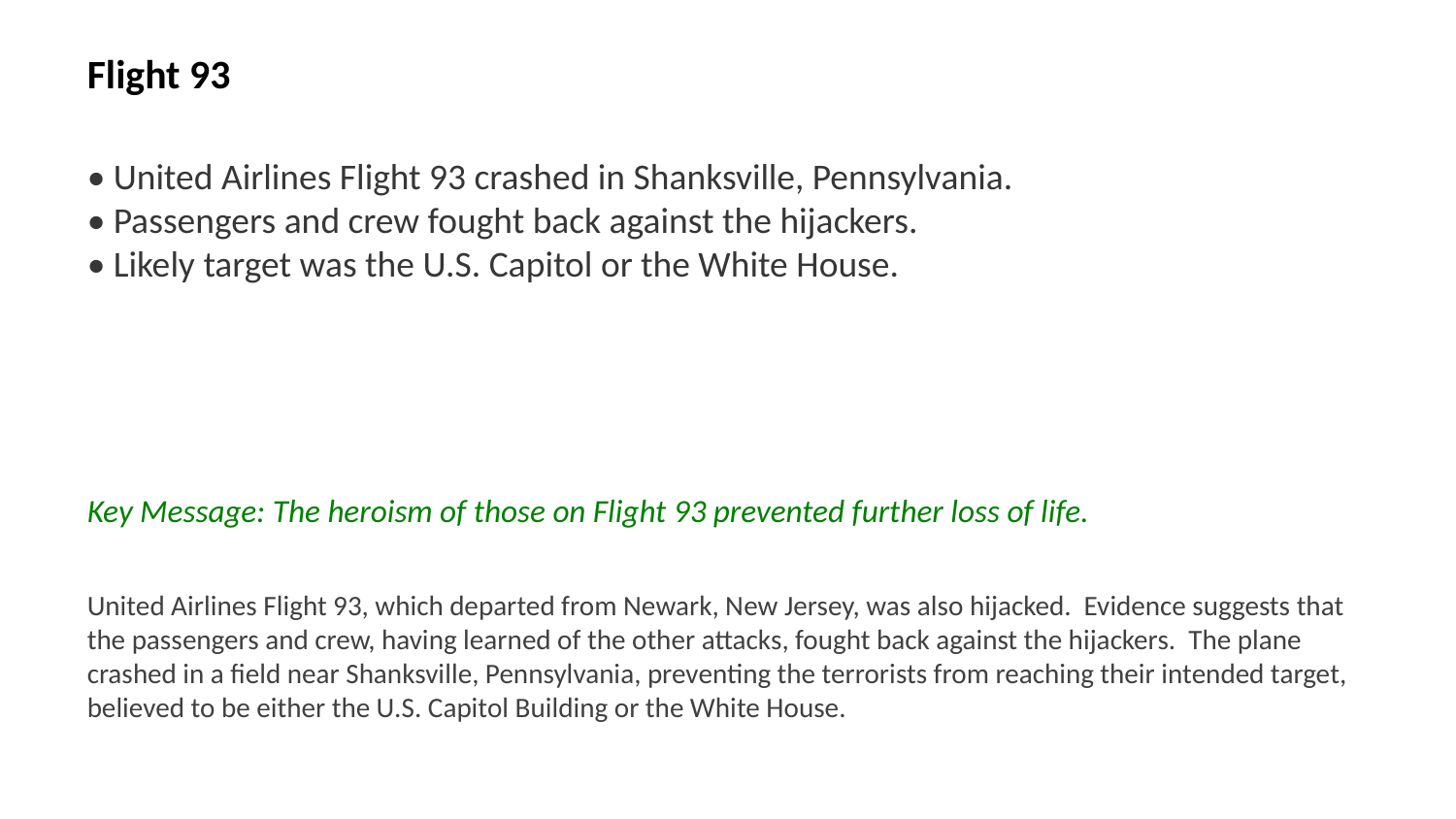

Flight 93
• United Airlines Flight 93 crashed in Shanksville, Pennsylvania.
• Passengers and crew fought back against the hijackers.
• Likely target was the U.S. Capitol or the White House.
Key Message: The heroism of those on Flight 93 prevented further loss of life.
United Airlines Flight 93, which departed from Newark, New Jersey, was also hijacked.  Evidence suggests that the passengers and crew, having learned of the other attacks, fought back against the hijackers.  The plane crashed in a field near Shanksville, Pennsylvania, preventing the terrorists from reaching their intended target, believed to be either the U.S. Capitol Building or the White House.
Images: Flight 93 crash site, field in Pennsylvania, memorial